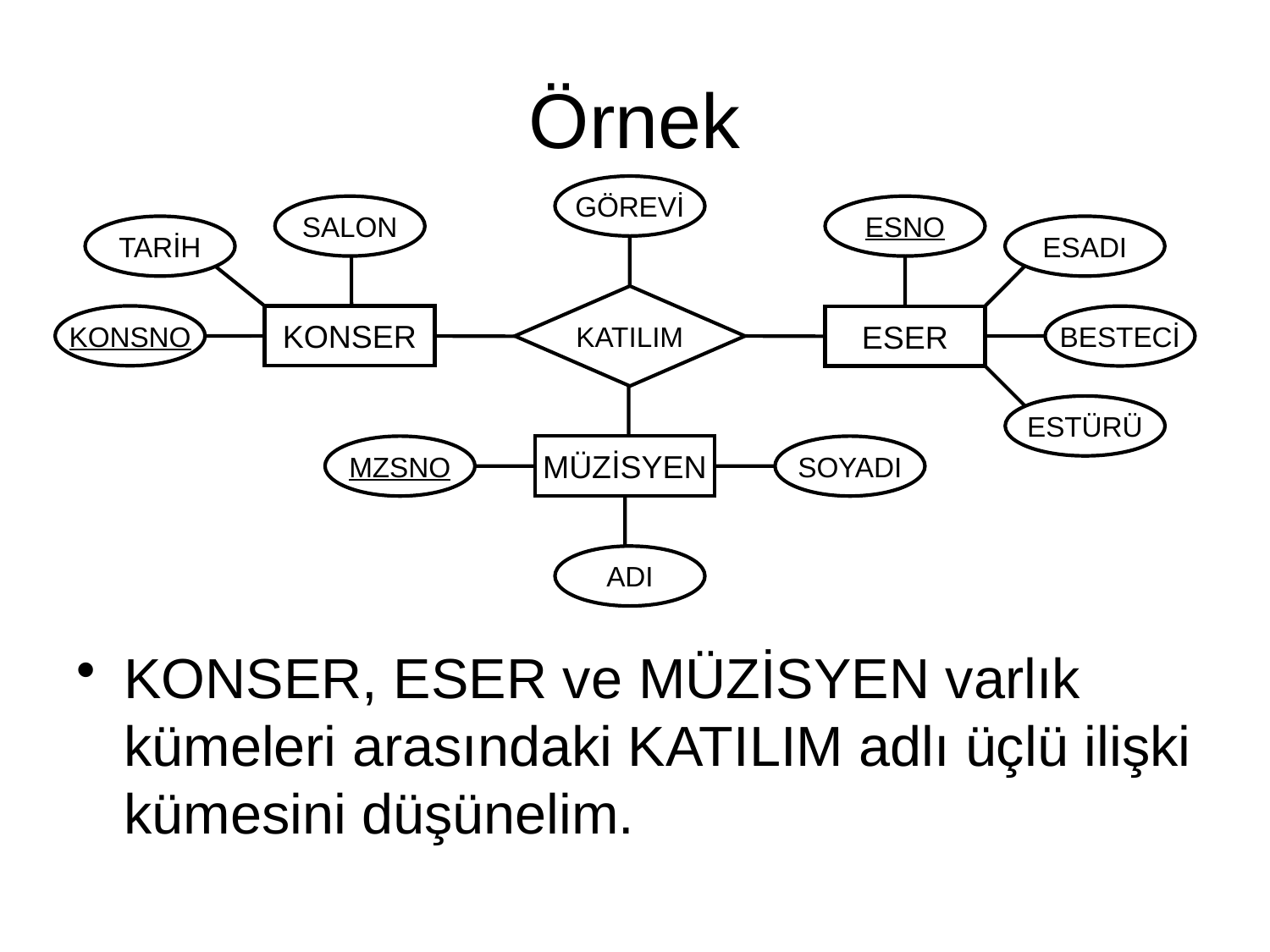

# Örnek
GÖREVİ
SALON
ESNO
TARİH
ESADI

KATILIM
KONSNO
KONSER
ESER
BESTECİ

ESTÜRÜ
MZSNO
MÜZİSYEN
SOYADI

ADI
KONSER, ESER ve MÜZİSYEN varlık kümeleri arasındaki KATILIM adlı üçlü ilişki kümesini düşünelim.